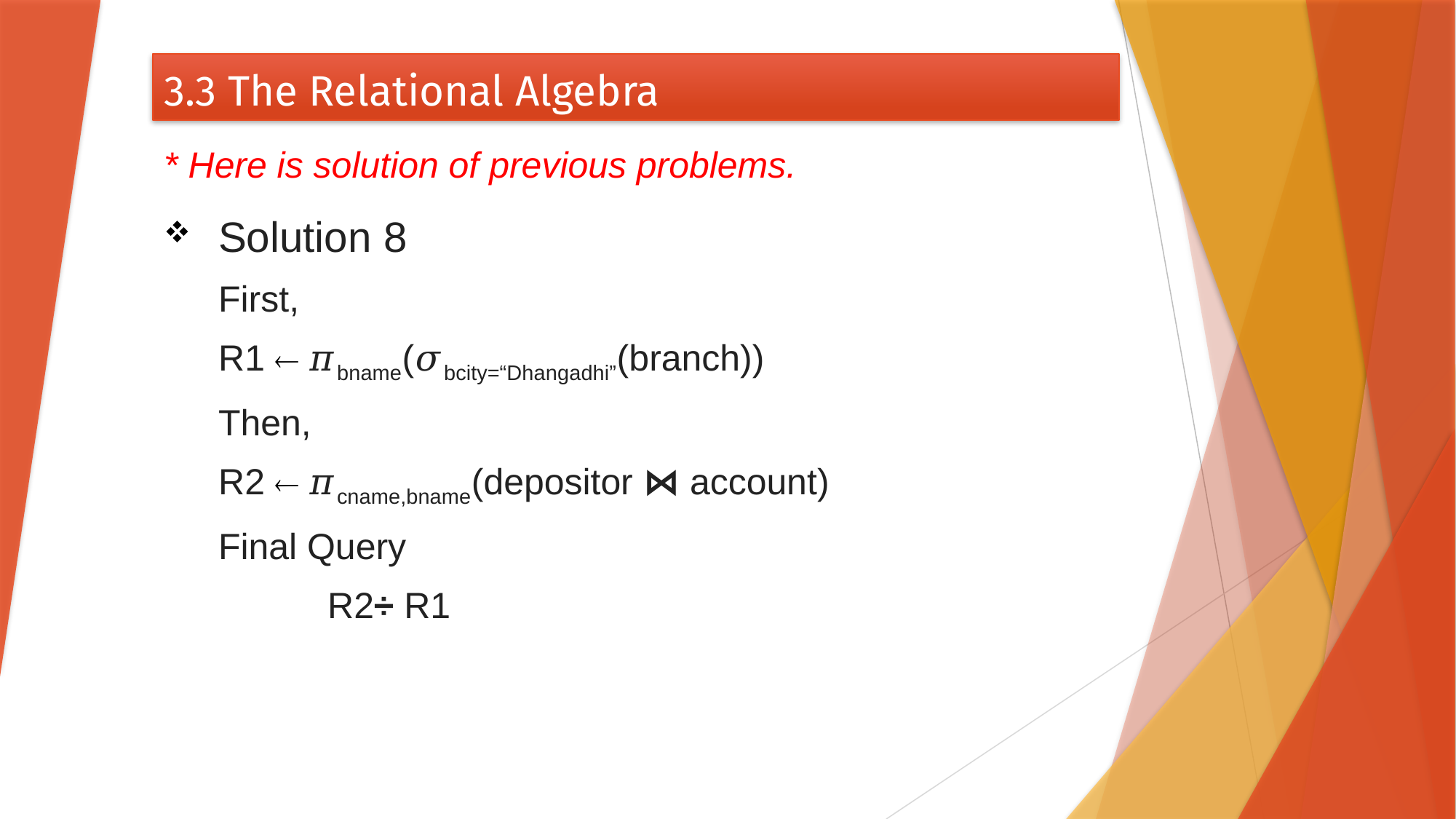

# 3.3 The Relational Algebra
* Here is solution of previous problems.
Solution 8
First,
R1 ← 𝜋bname(𝜎bcity=“Dhangadhi”(branch))
Then,
R2 ← 𝜋cname,bname(depositor ⋈ account)
Final Query
	R2÷ R1